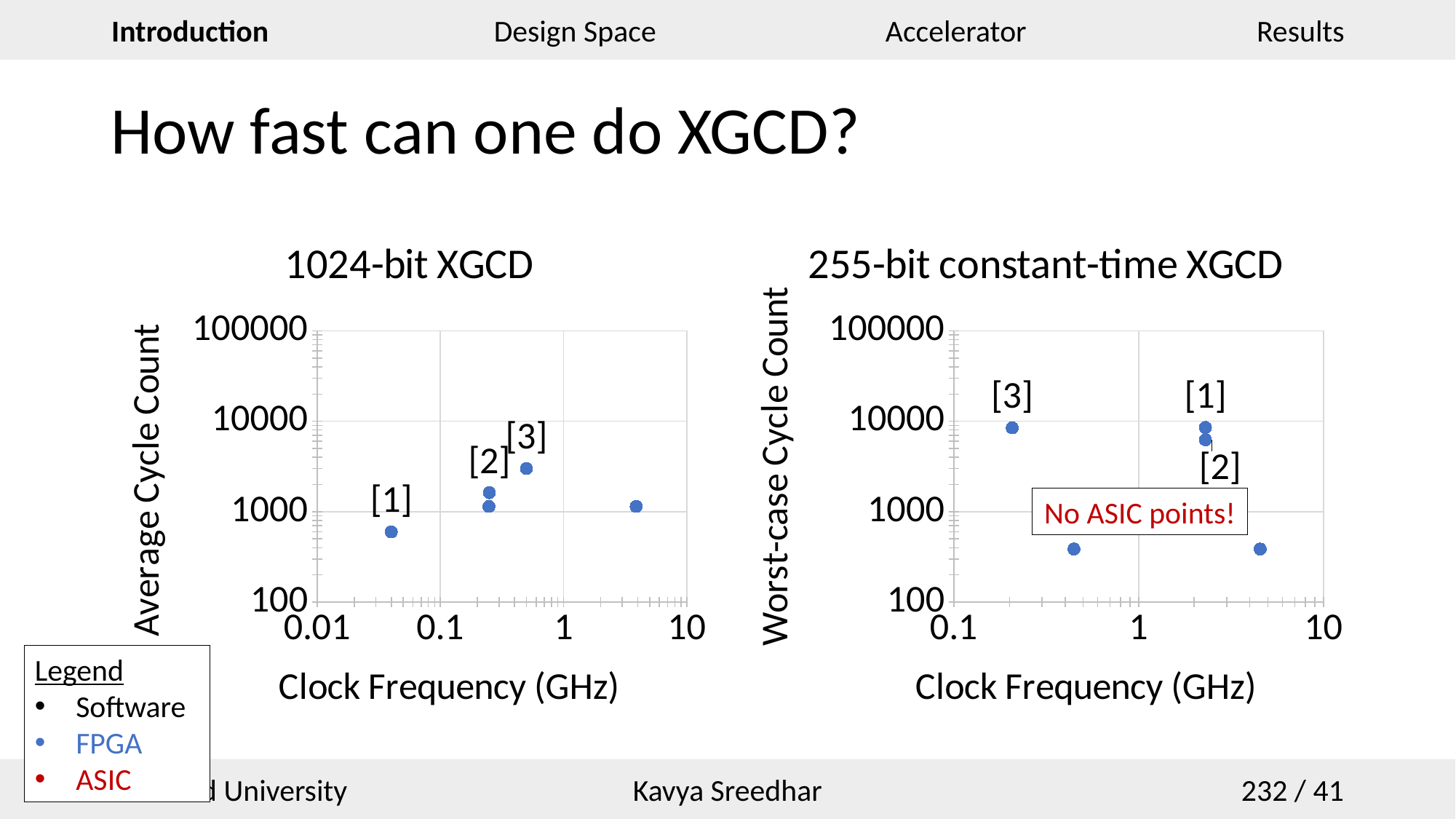

# How fast can one do XGCD?

### Chart: 1024-bit XGCD

| Category | Cycles |
|---|---|

### Chart: 255-bit constant-time XGCD

| Category | Cycles |
|---|---|
No ASIC points!
Legend
Software
FPGA
ASIC